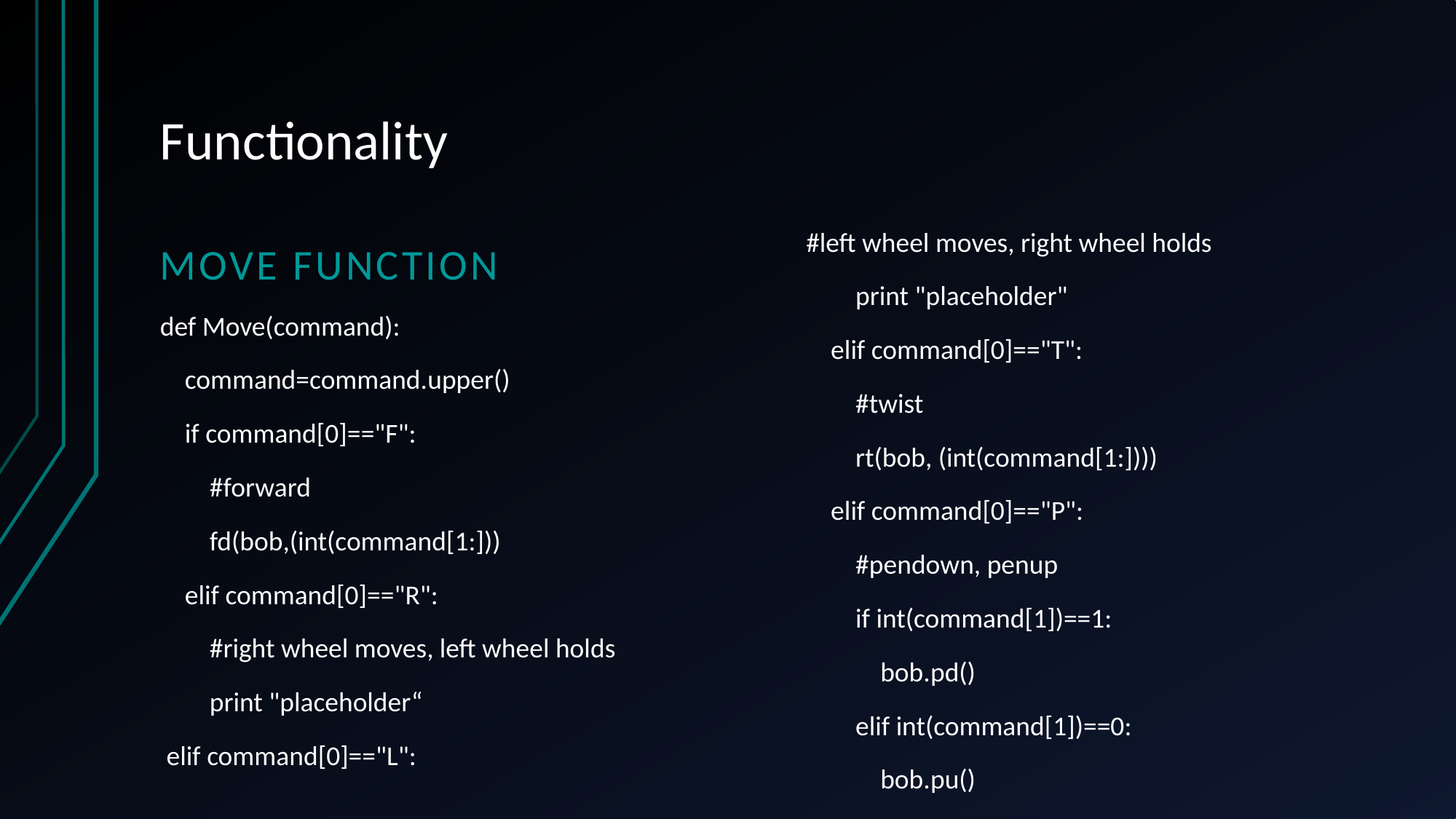

# Functionality

Move function
#left wheel moves, right wheel holds
        print "placeholder"
    elif command[0]=="T":
        #twist
        rt(bob, (int(command[1:])))
    elif command[0]=="P":
        #pendown, penup
        if int(command[1])==1:
            bob.pd()
        elif int(command[1])==0:
            bob.pu()
def Move(command):
    command=command.upper()
    if command[0]=="F":
        #forward
        fd(bob,(int(command[1:]))
    elif command[0]=="R":
        #right wheel moves, left wheel holds
        print "placeholder“
 elif command[0]=="L":